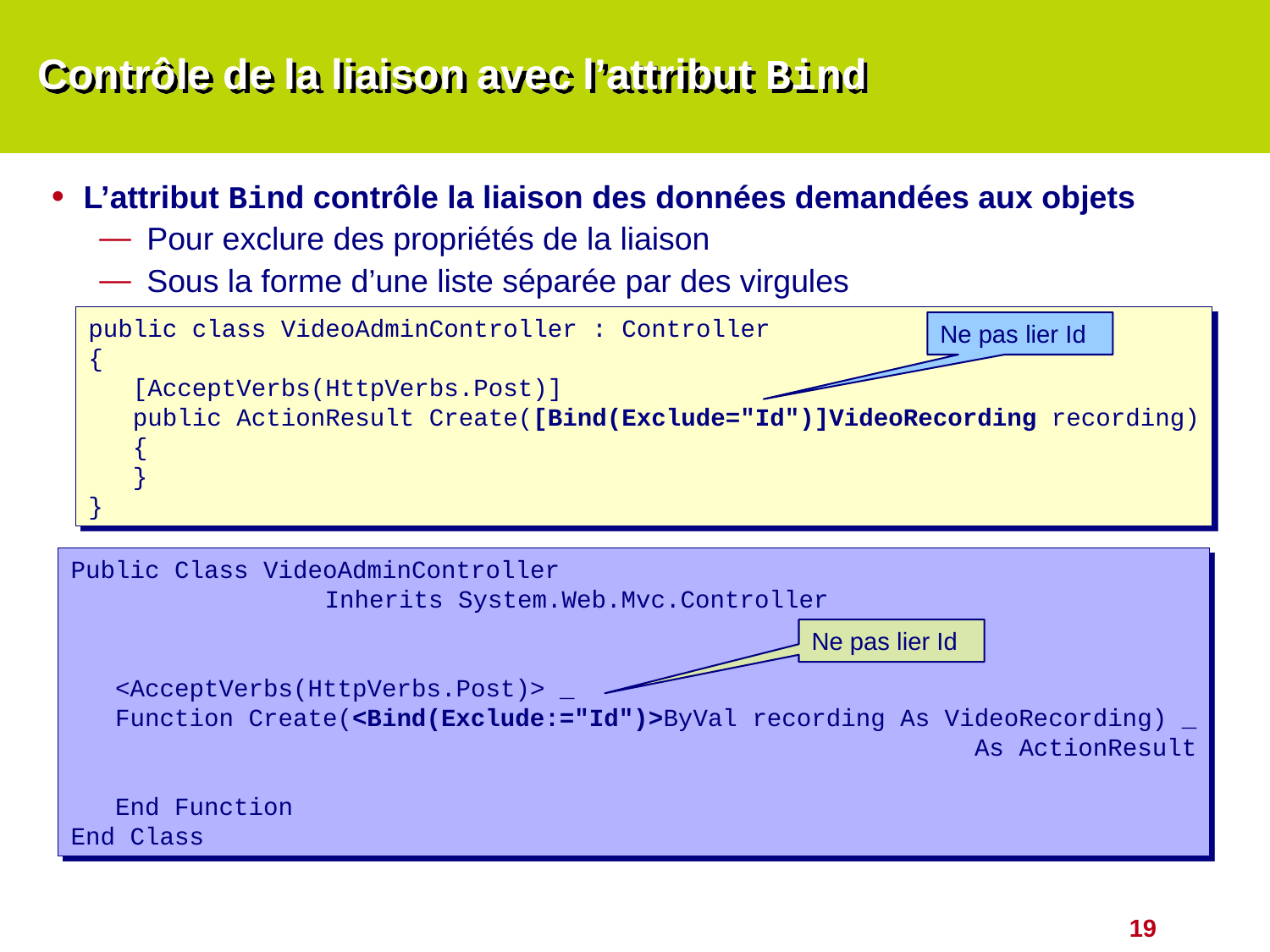

# Contrôle de la liaison avec l’attribut Bind
L’attribut Bind contrôle la liaison des données demandées aux objets
Pour exclure des propriétés de la liaison
Sous la forme d’une liste séparée par des virgules
public class VideoAdminController : Controller
{
   [AcceptVerbs(HttpVerbs.Post)]
   public ActionResult Create([Bind(Exclude="Id")]VideoRecording recording)
   {
   }
}
Ne pas lier Id
Public Class VideoAdminController
		Inherits System.Web.Mvc.Controller

   <AcceptVerbs(HttpVerbs.Post)> _
   Function Create(<Bind(Exclude:="Id")>ByVal recording As VideoRecording) _
                                                             As ActionResult

   End Function
End Class
Ne pas lier Id